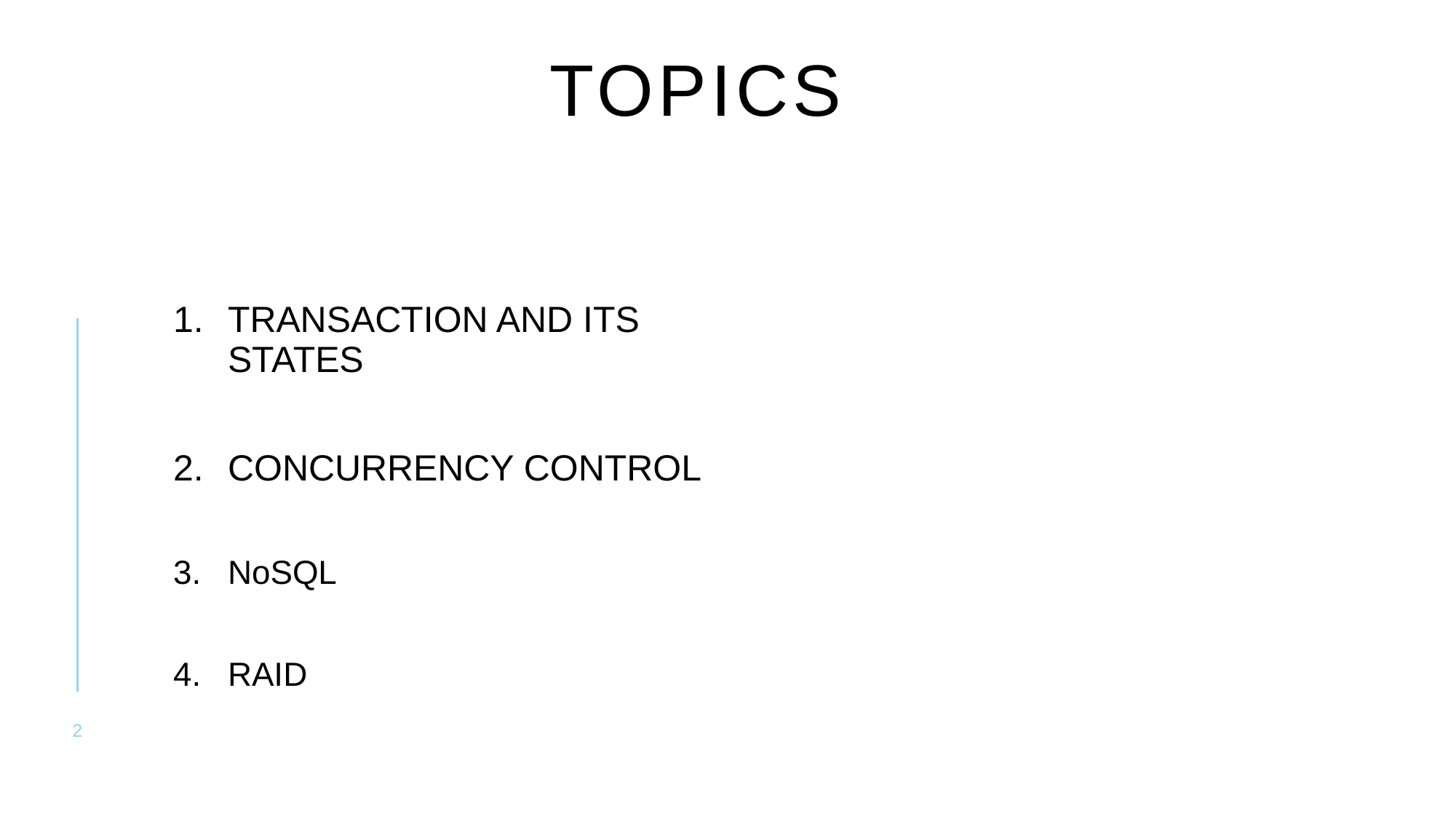

# Topics
TRANSACTION AND ITS STATES

CONCURRENCY CONTROL

NoSQL

RAID

2